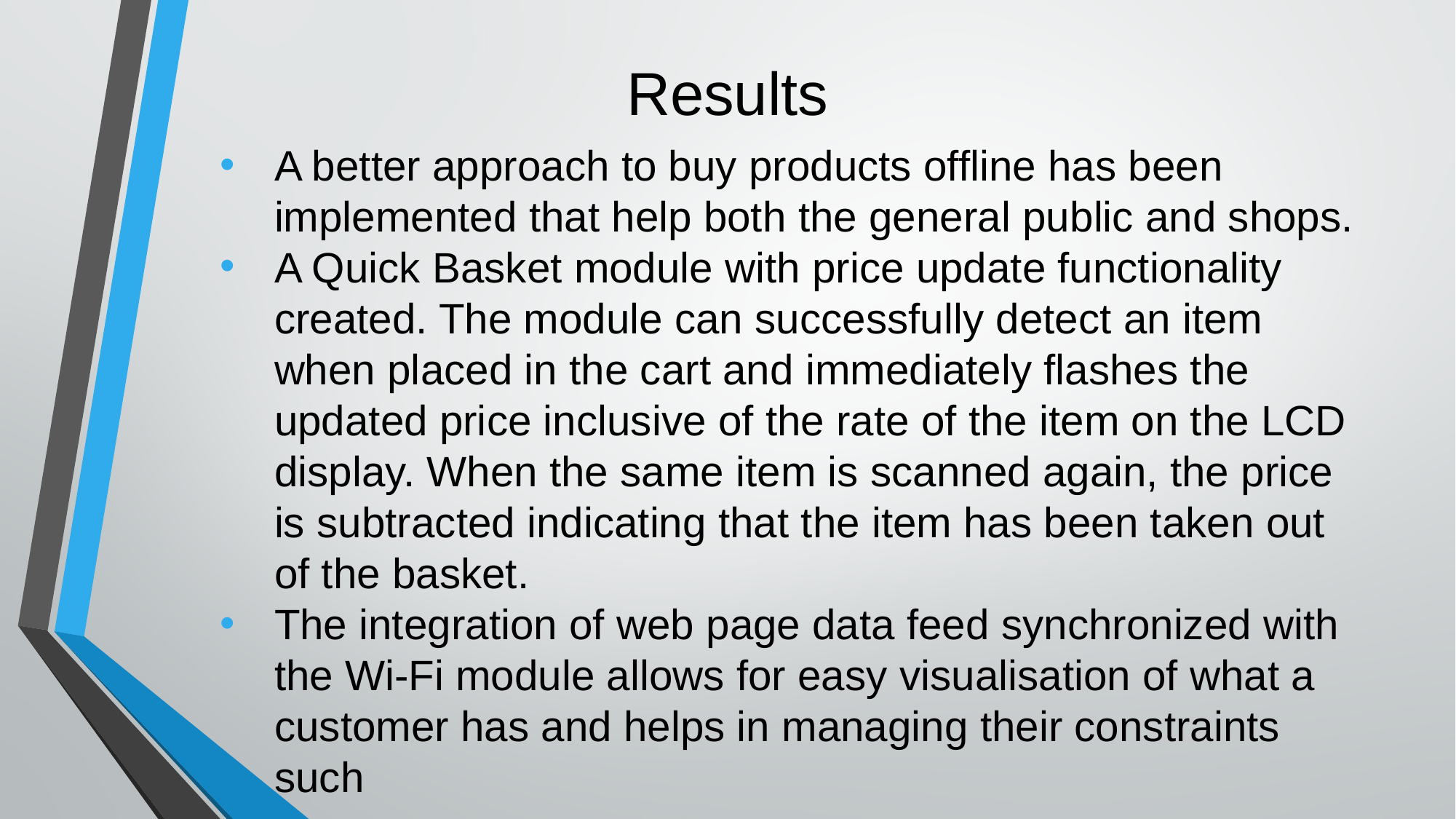

# Results
A better approach to buy products offline has been implemented that help both the general public and shops.
A Quick Basket module with price update functionality created. The module can successfully detect an item when placed in the cart and immediately flashes the updated price inclusive of the rate of the item on the LCD display. When the same item is scanned again, the price is subtracted indicating that the item has been taken out of the basket.
The integration of web page data feed synchronized with the Wi-Fi module allows for easy visualisation of what a customer has and helps in managing their constraints such